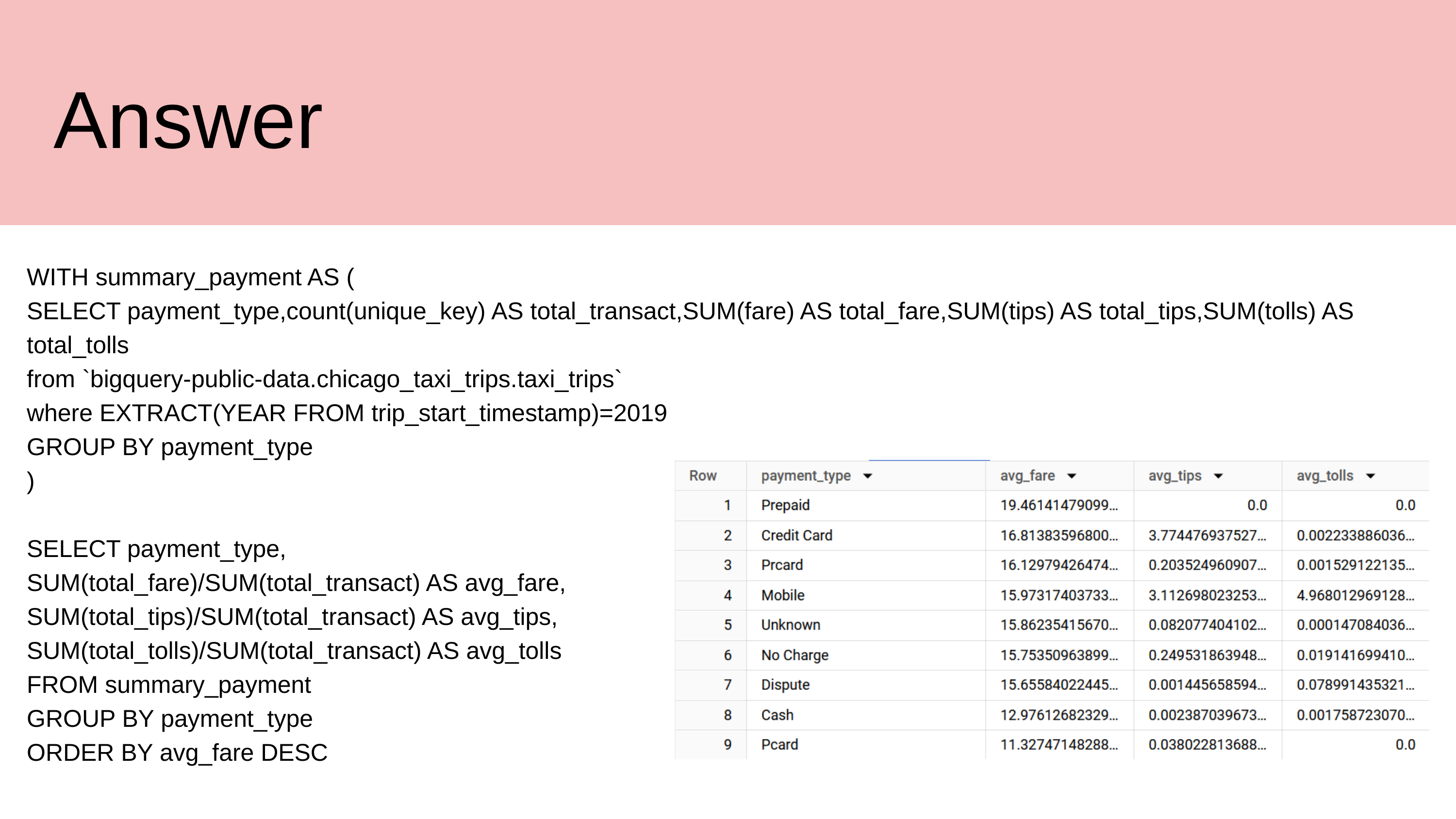

Answer
WITH summary_payment AS (
SELECT payment_type,count(unique_key) AS total_transact,SUM(fare) AS total_fare,SUM(tips) AS total_tips,SUM(tolls) AS total_tolls
from `bigquery-public-data.chicago_taxi_trips.taxi_trips`
where EXTRACT(YEAR FROM trip_start_timestamp)=2019
GROUP BY payment_type
)

SELECT payment_type,
SUM(total_fare)/SUM(total_transact) AS avg_fare,
SUM(total_tips)/SUM(total_transact) AS avg_tips,
SUM(total_tolls)/SUM(total_transact) AS avg_tolls
FROM summary_payment
GROUP BY payment_type
ORDER BY avg_fare DESC